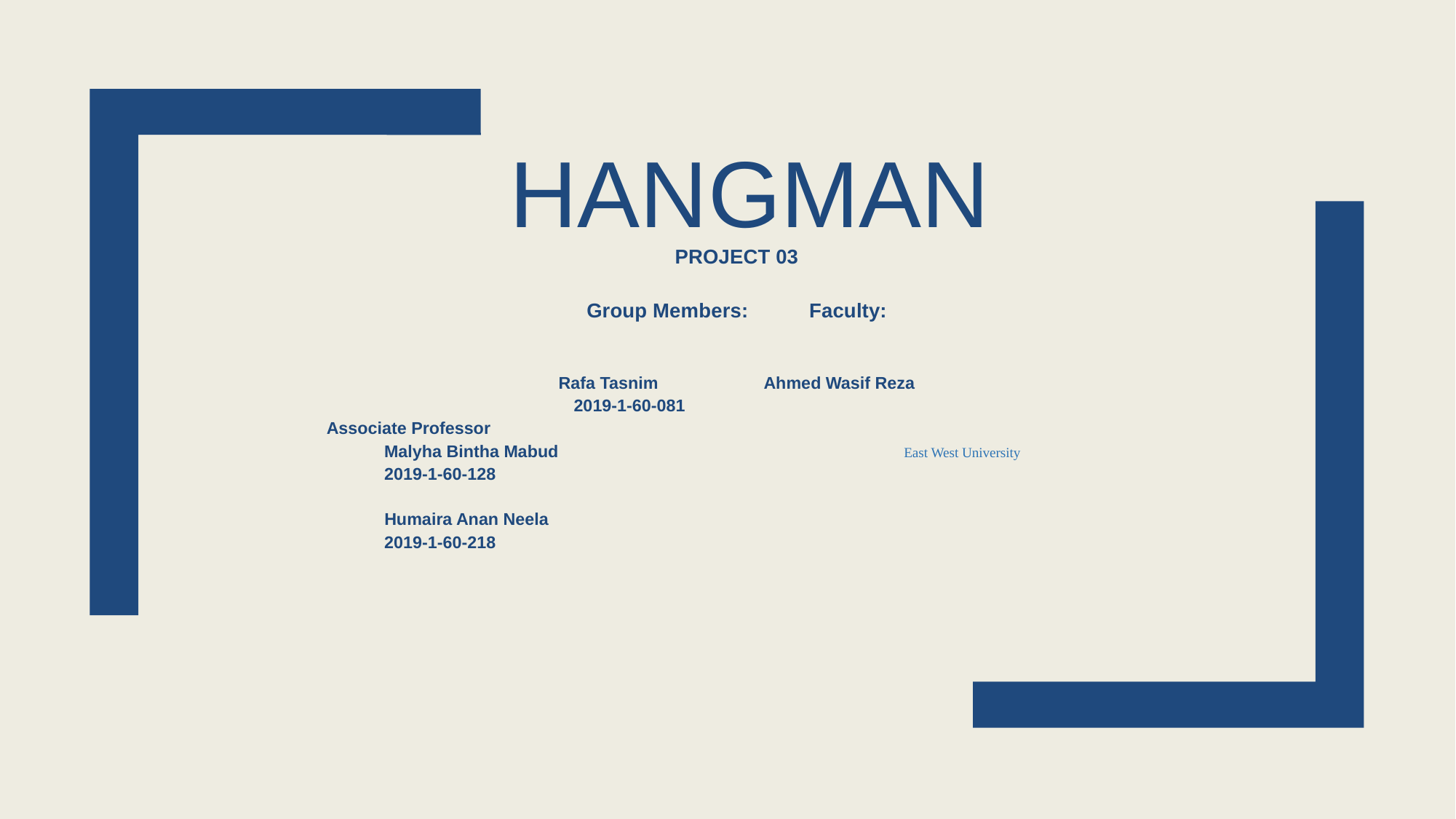

# HANGMAN
PROJECT 03
Group Members:	  			Faculty:
Rafa Tasnim				                    Ahmed Wasif Reza
                    2019-1-60-081
 						                  Associate Professor
                                          Malyha Bintha Mabud                                                                         East West University
                                          2019-1-60-128
                                          Humaira Anan Neela
                                          2019-1-60-218